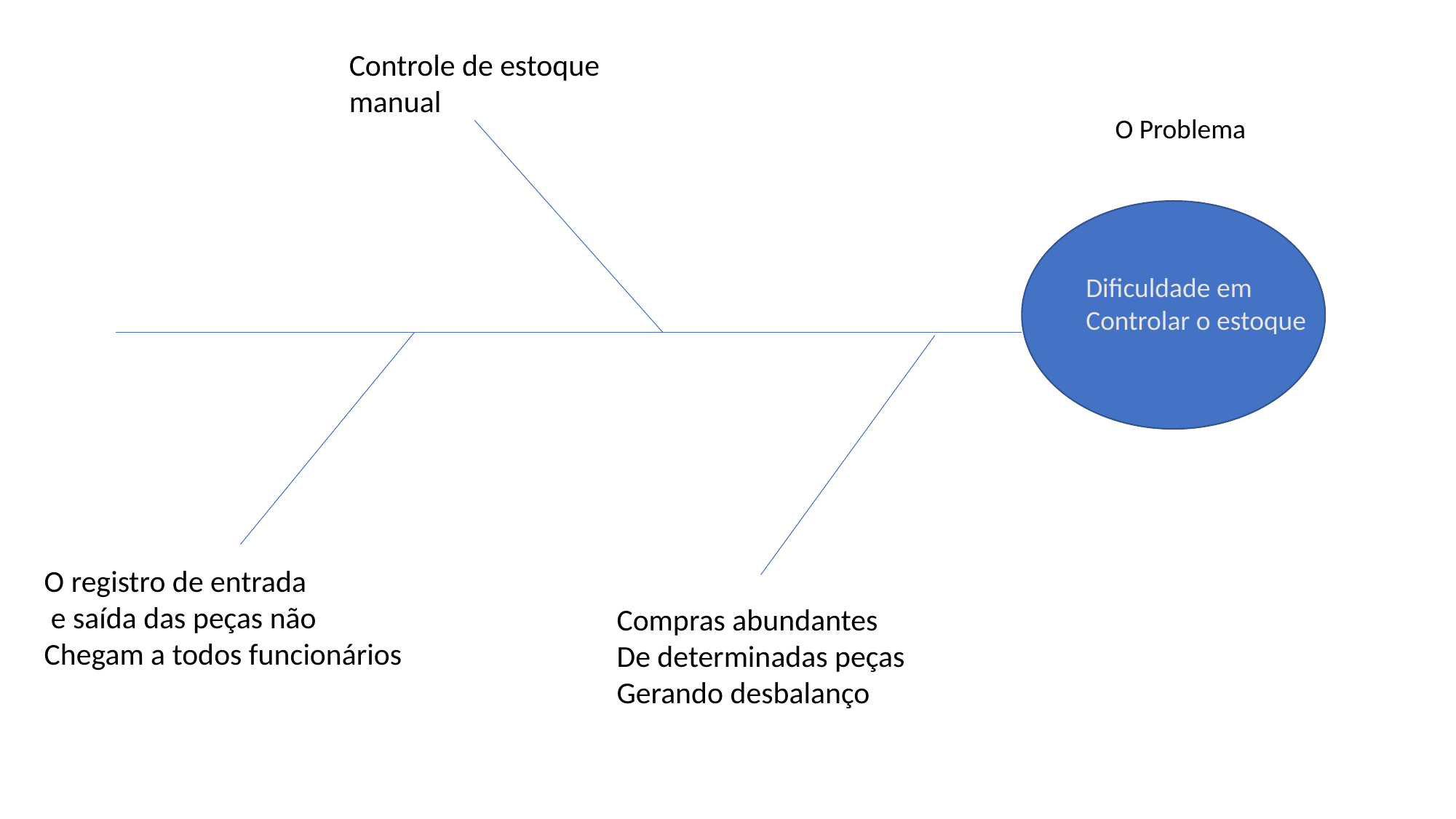

Controle de estoque
manual
O Problema

Dificuldade em
Controlar o estoque
O registro de entrada
 e saída das peças não
Chegam a todos funcionários
Compras abundantes
De determinadas peças
Gerando desbalanço